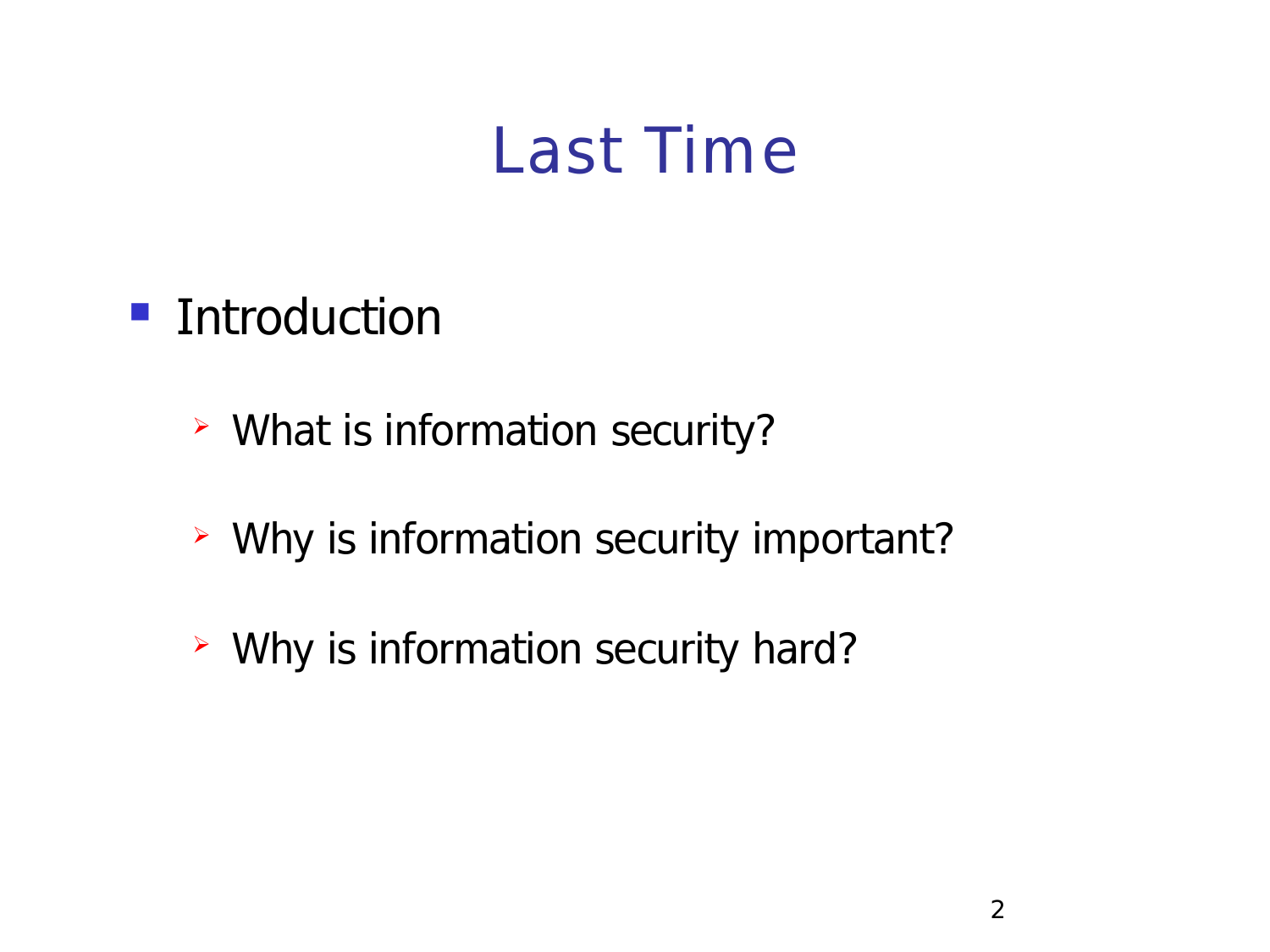

# Last Time
Introduction
What is information security?
Why is information security important?
Why is information security hard?
2